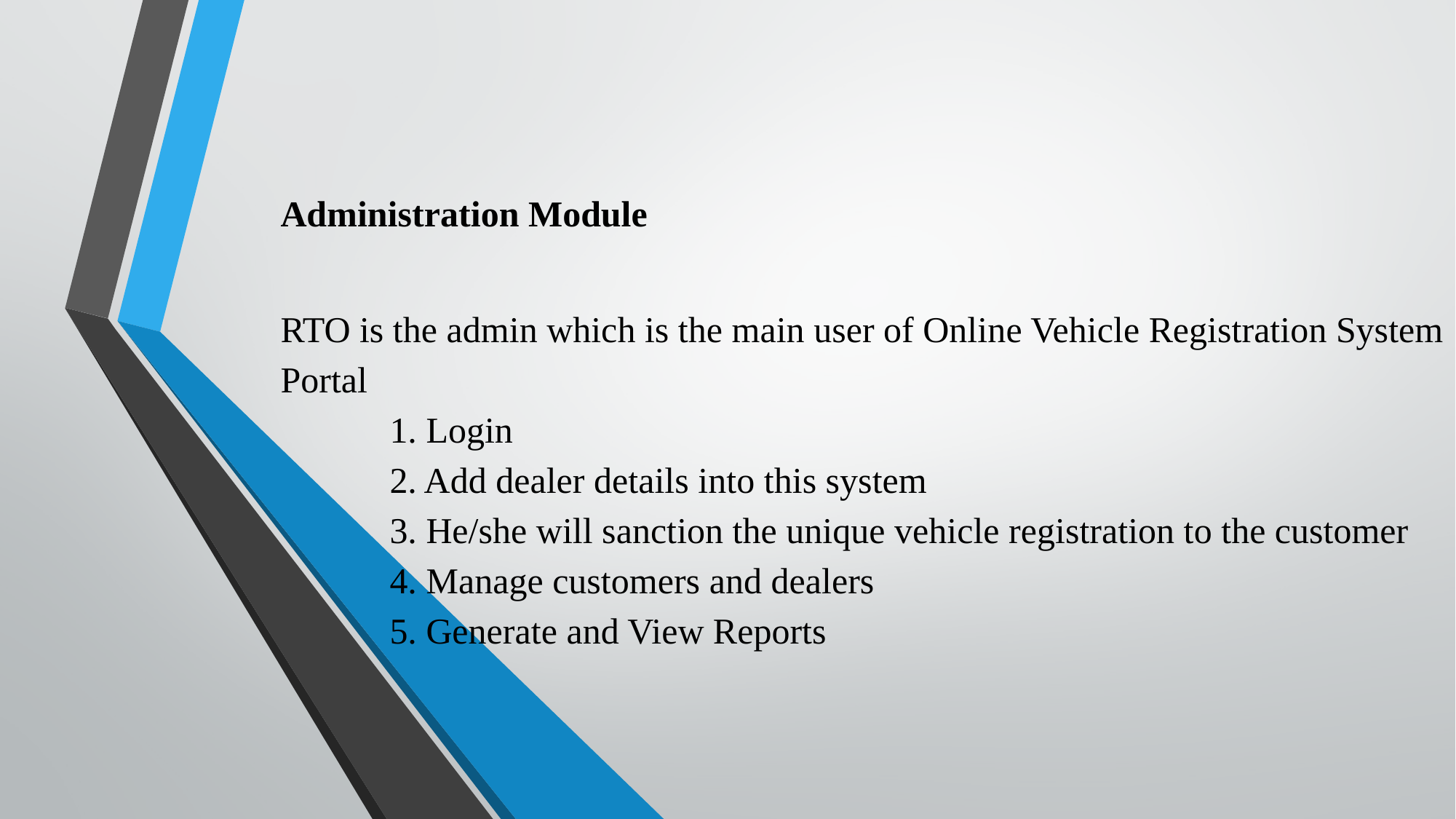

Administration Module

RTO is the admin which is the main user of Online Vehicle Registration System Portal
	1. Login
	2. Add dealer details into this system
	3. He/she will sanction the unique vehicle registration to the customer
	4. Manage customers and dealers
	5. Generate and View Reports